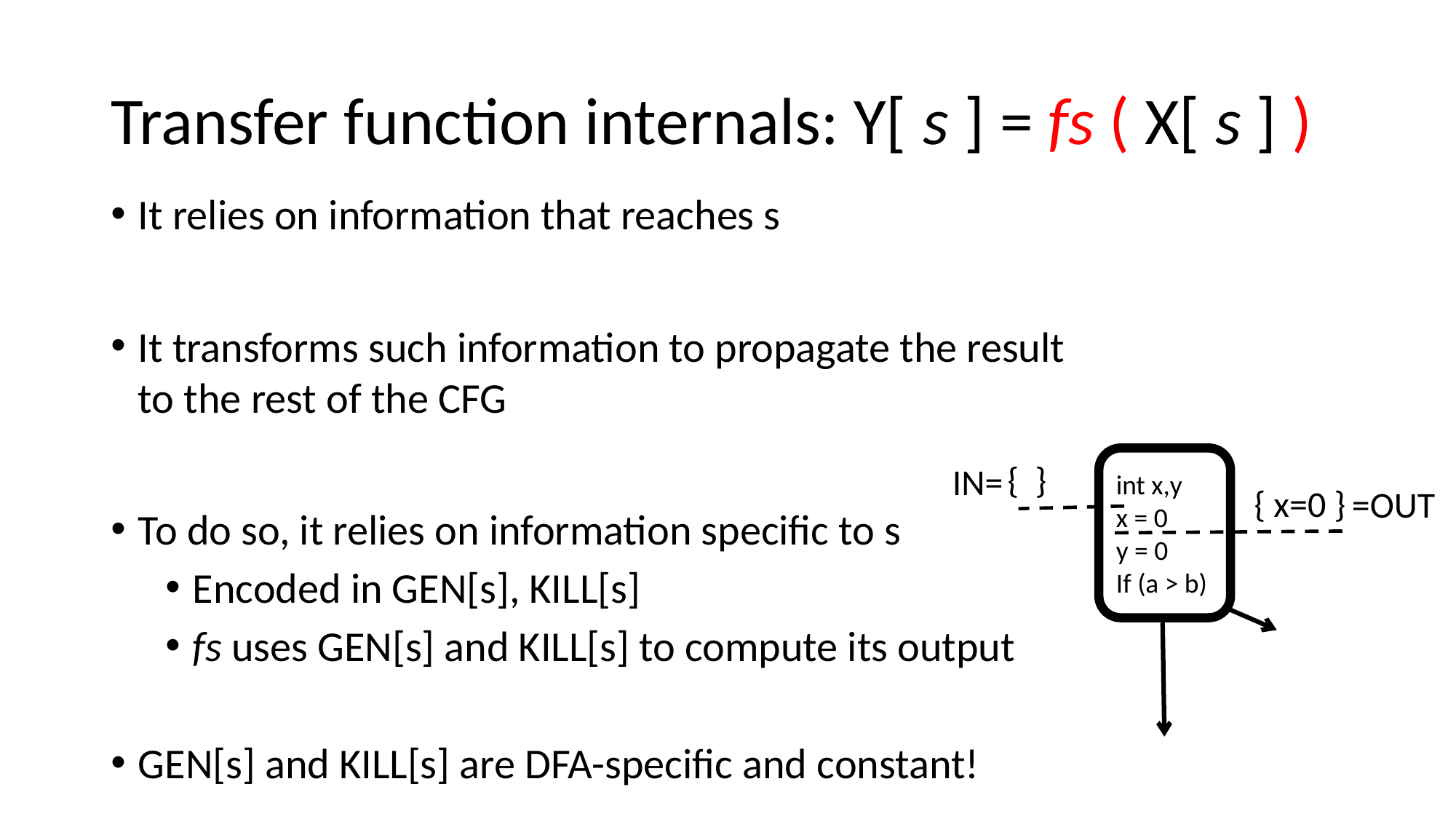

# Transfer function internals: Y[ s ] = fs ( X[ s ] )
It relies on information that reaches s

It transforms such information to propagate the result
to the rest of the CFG

To do so, it relies on information specific to s
Encoded in GEN[s], KILL[s]
fs uses GEN[s] and KILL[s] to compute its output
GEN[s] and KILL[s] are DFA-specific and constant!
int x,y
x = 0
y = 0
If (a > b)
{  }
IN=
{ x=0 }
=OUT